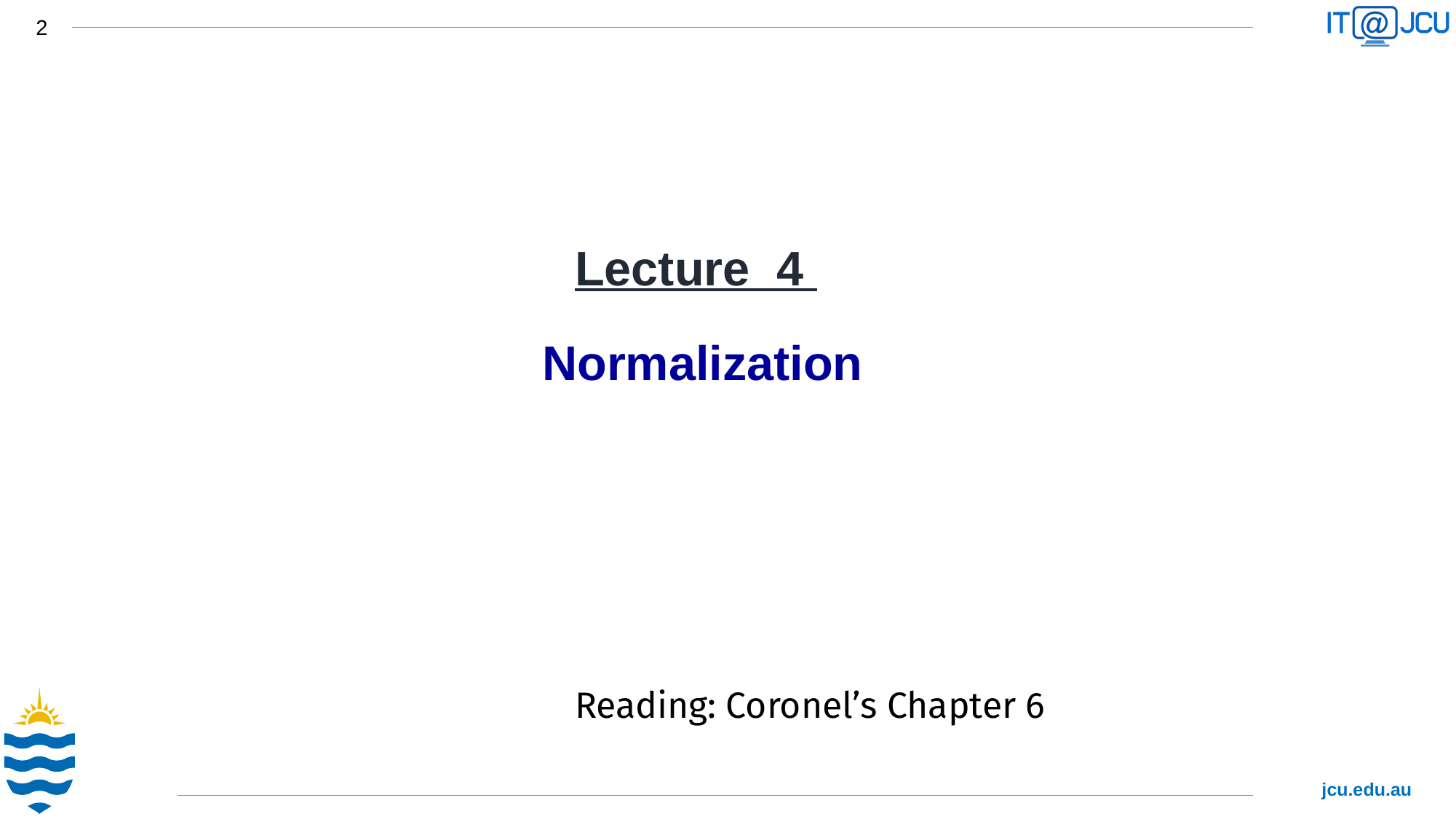

Lecture  4
Normalization
Reading: Coronel’s Chapter 6